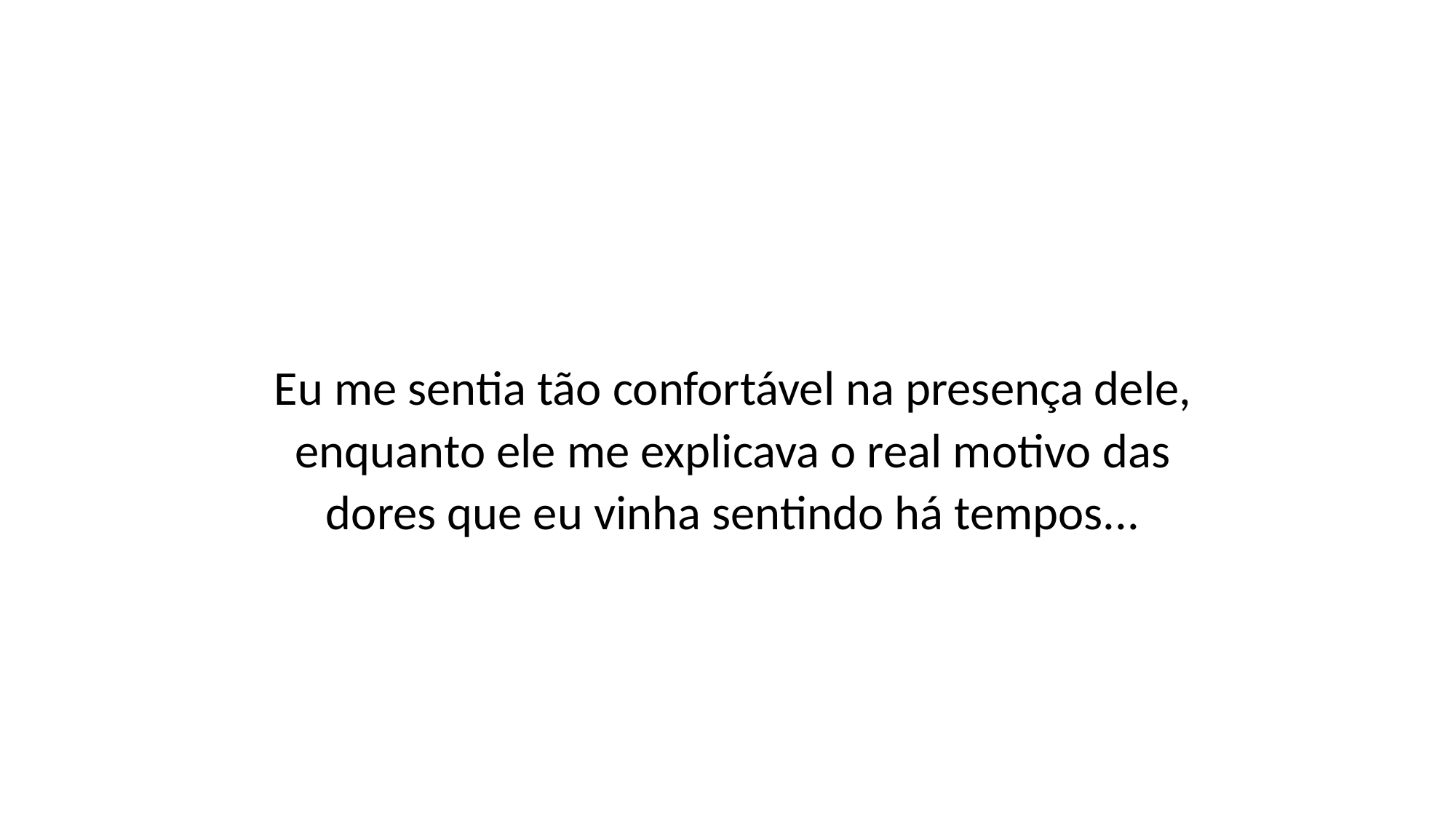

Eu me sentia tão confortável na presença dele, enquanto ele me explicava o real motivo das dores que eu vinha sentindo há tempos...